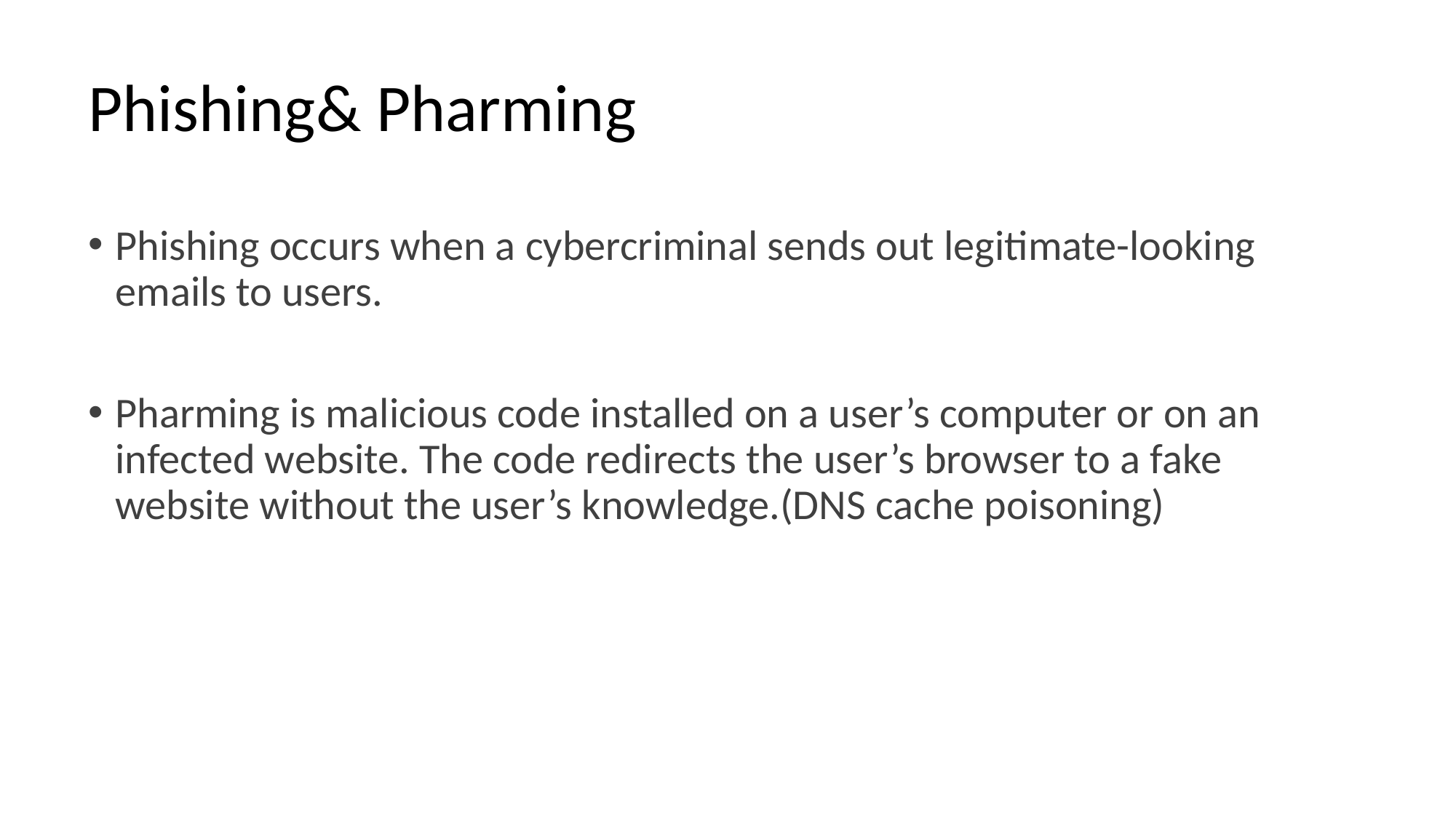

# Phishing& Pharming
Phishing occurs when a cybercriminal sends out legitimate-looking emails to users.

Pharming is malicious code installed on a user’s computer or on an infected website. The code redirects the user’s browser to a fake website without the user’s knowledge.(DNS cache poisoning)